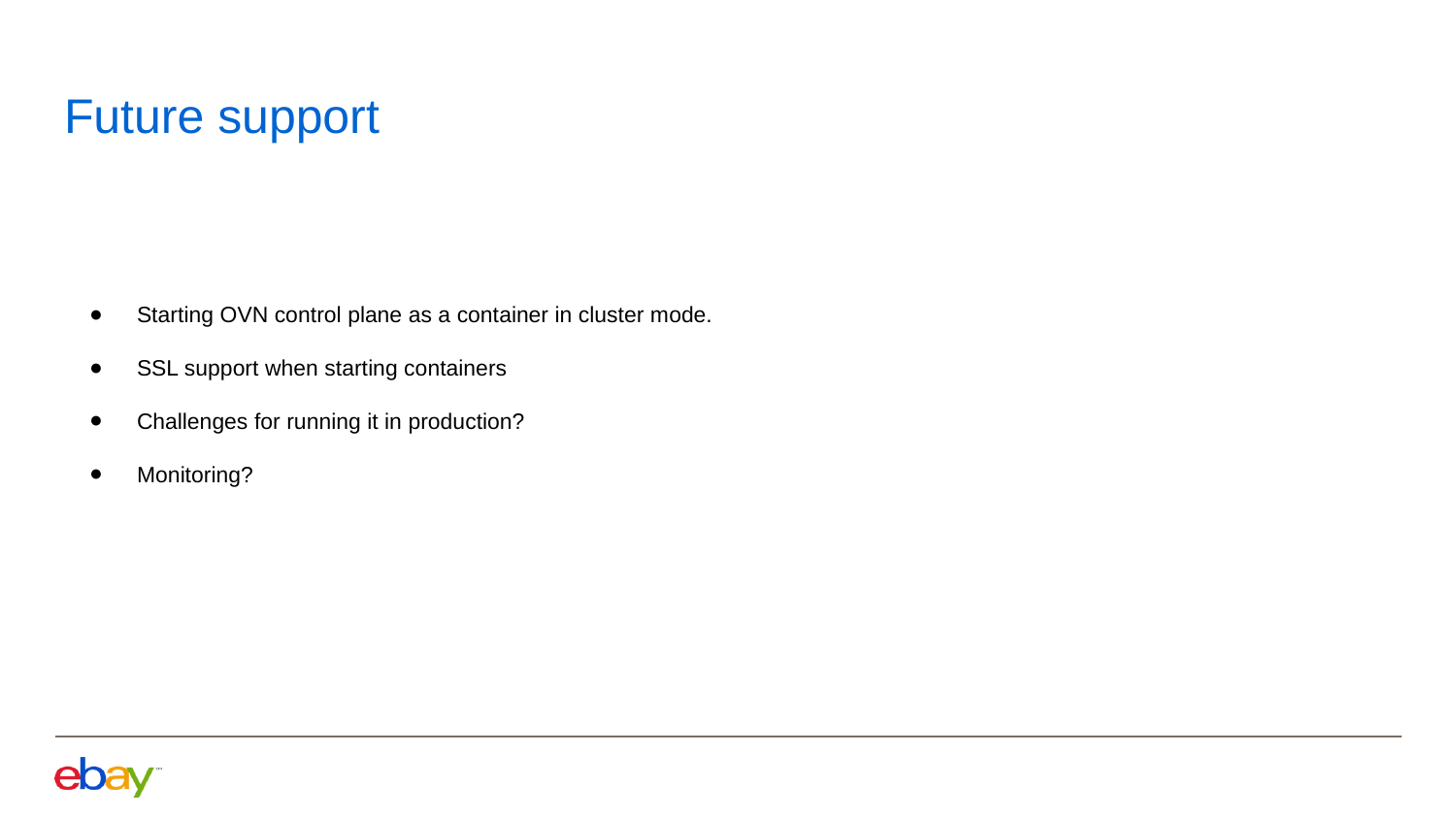

# Future support

Starting OVN control plane as a container in cluster mode.

SSL support when starting containers

Challenges for running it in production?

Monitoring?